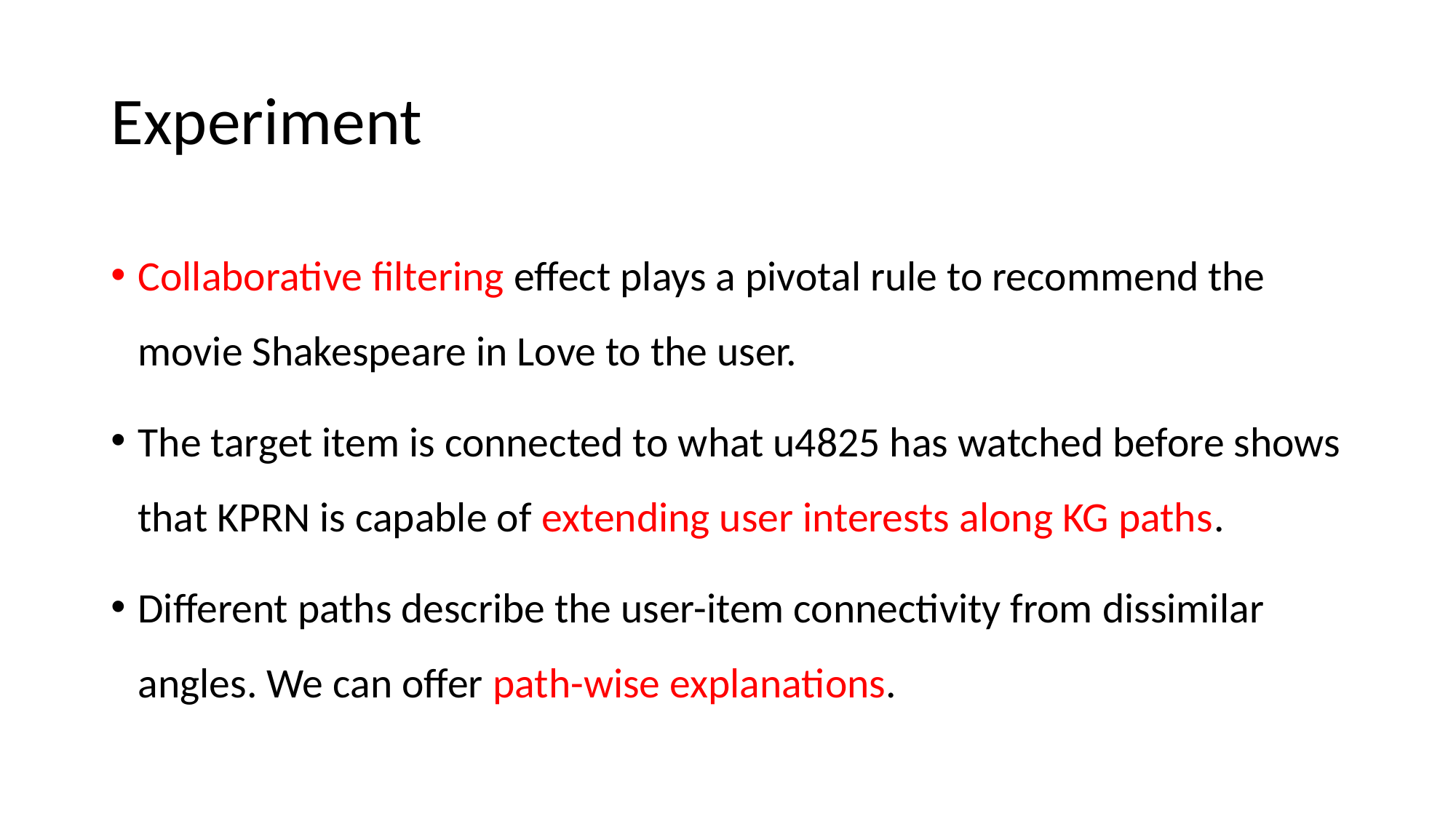

# Experiment
Collaborative filtering effect plays a pivotal rule to recommend the movie Shakespeare in Love to the user.
The target item is connected to what u4825 has watched before shows that KPRN is capable of extending user interests along KG paths.
Different paths describe the user-item connectivity from dissimilar angles. We can offer path-wise explanations.